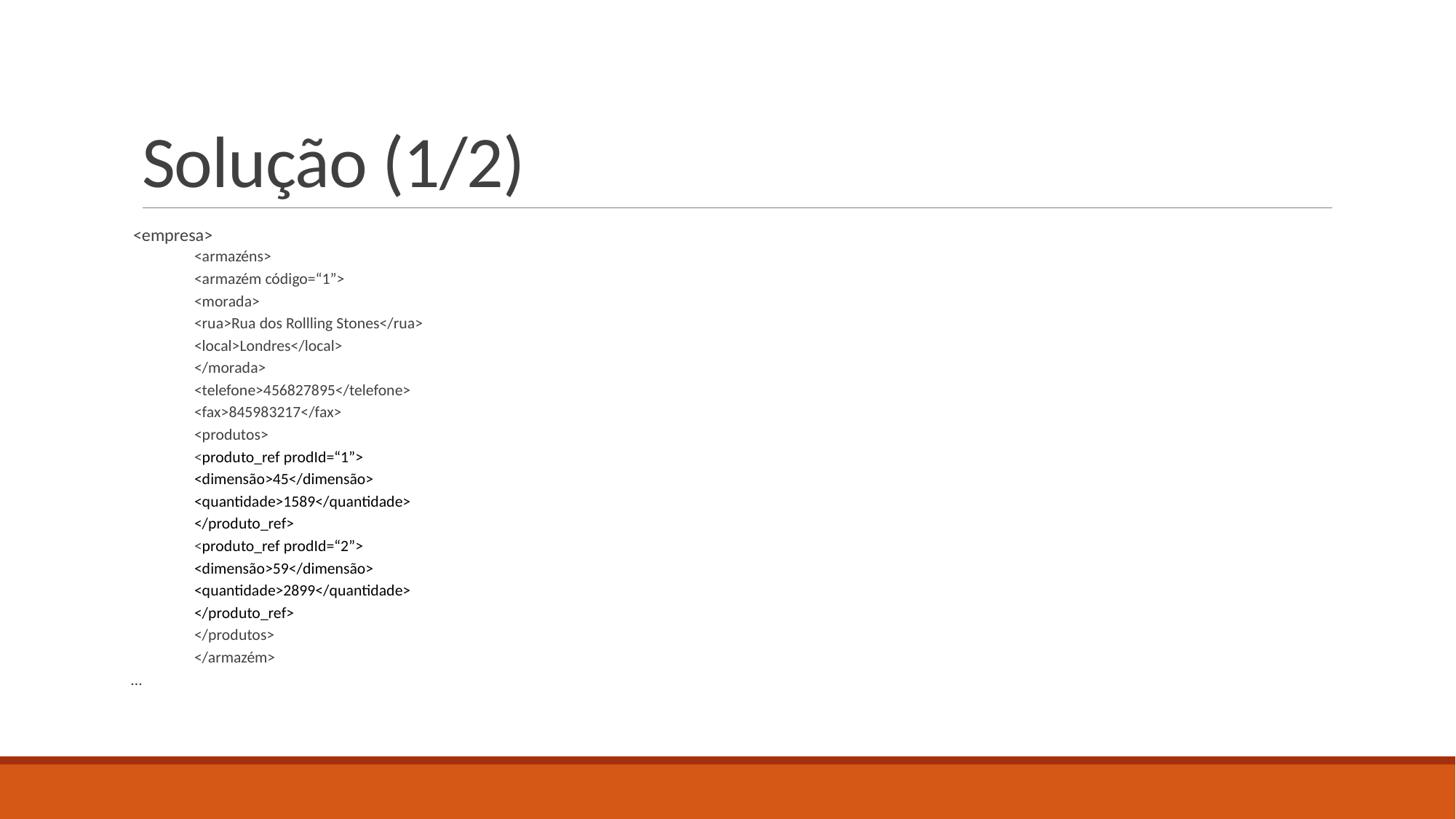

# Solução (1/2)
<empresa>
	<armazéns>
		<armazém código=“1”>
			<morada>
				<rua>Rua dos Rollling Stones</rua>
				<local>Londres</local>
			</morada>
			<telefone>456827895</telefone>
			<fax>845983217</fax>
			<produtos>
				<produto_ref prodId=“1”>
					<dimensão>45</dimensão>
					<quantidade>1589</quantidade>
				</produto_ref>
				<produto_ref prodId=“2”>
					<dimensão>59</dimensão>
					<quantidade>2899</quantidade>
				</produto_ref>
			</produtos>
		</armazém>
…